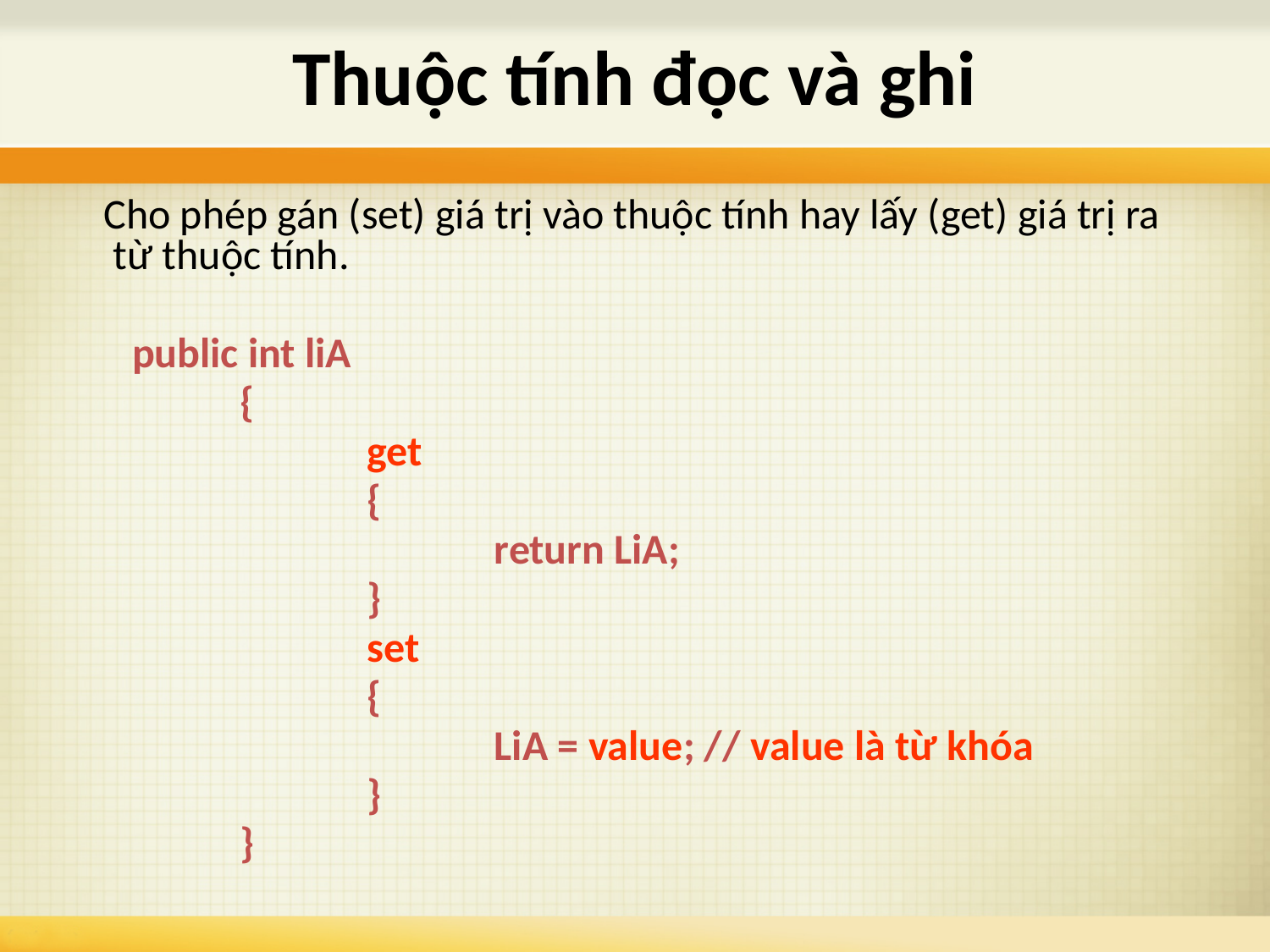

# Thuộc tính đọc và ghi
    Cho phép gán (set) giá trị vào thuộc tính hay lấy (get) giá trị ra từ thuộc tính.

	  public int liA
		{
			get
			{
				return LiA;
			}
			set
			{
				LiA = value; // value là từ khóa
			}
		}